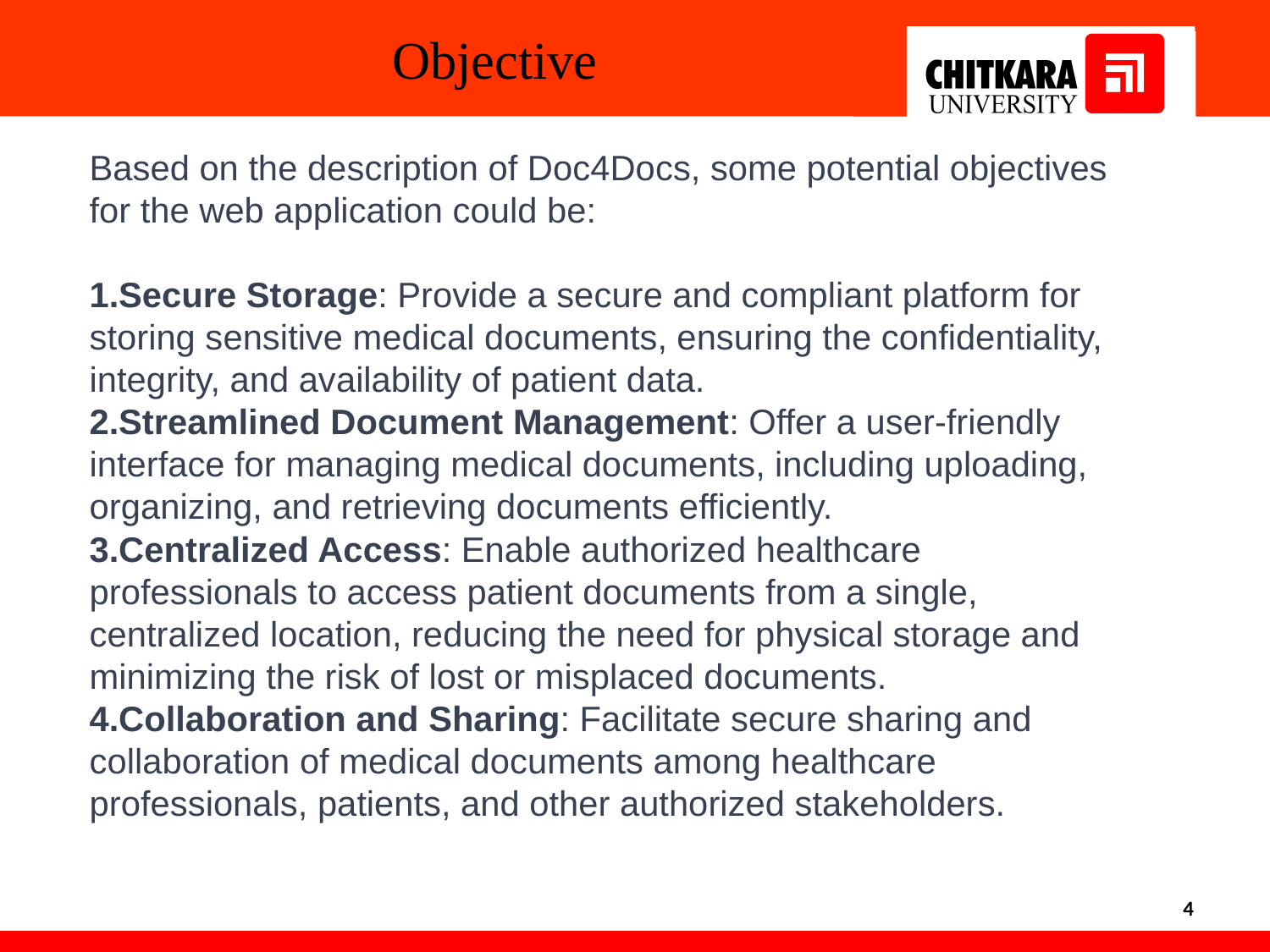

Objective
Based on the description of Doc4Docs, some potential objectives for the web application could be:

Secure Storage: Provide a secure and compliant platform for storing sensitive medical documents, ensuring the confidentiality, integrity, and availability of patient data.
Streamlined Document Management: Offer a user-friendly interface for managing medical documents, including uploading, organizing, and retrieving documents efficiently.
Centralized Access: Enable authorized healthcare professionals to access patient documents from a single, centralized location, reducing the need for physical storage and minimizing the risk of lost or misplaced documents.
Collaboration and Sharing: Facilitate secure sharing and collaboration of medical documents among healthcare professionals, patients, and other authorized stakeholders.

4